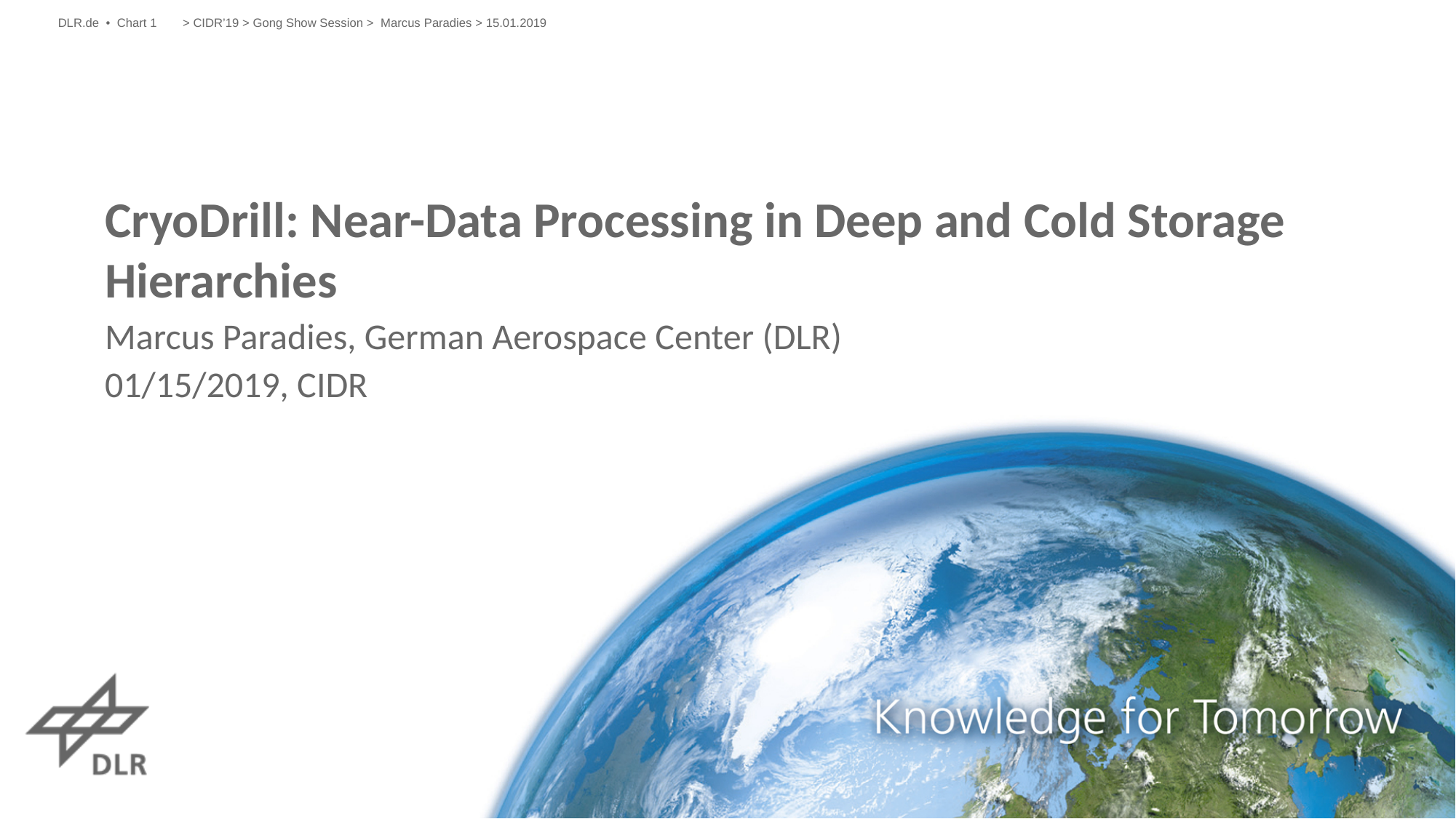

DLR.de  •  Chart 1
> CIDR’19 > Gong Show Session >  Marcus Paradies > 15.01.2019
# CryoDrill: Near-Data Processing in Deep and Cold Storage Hierarchies
Marcus Paradies, German Aerospace Center (DLR)
01/15/2019, CIDR